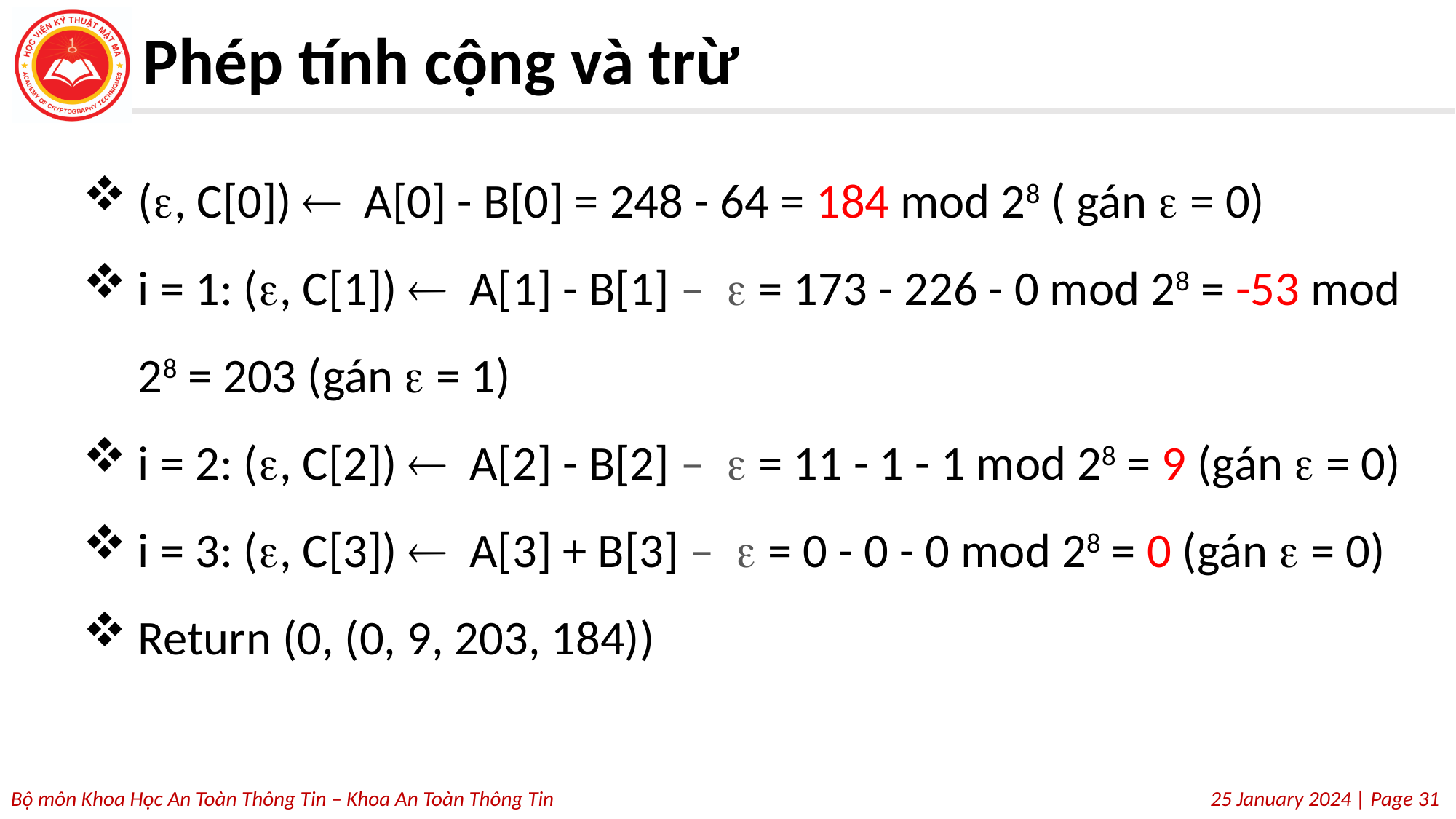

# Phép tính cộng và trừ
(ε, C[0]) ←  A[0] - B[0] = 248 - 64 = 184 mod 28 ( gán ε = 0)
i = 1: (ε, C[1]) ←  A[1] - B[1] –  ε = 173 - 226 - 0 mod 28 = -53 mod 28 = 203 (gán ε = 1)
i = 2: (ε, C[2]) ←  A[2] - B[2] –  ε = 11 - 1 - 1 mod 28 = 9 (gán ε = 0)
i = 3: (ε, C[3]) ←  A[3] + B[3] –  ε = 0 - 0 - 0 mod 28 = 0 (gán ε = 0)
Return (0, (0, 9, 203, 184))